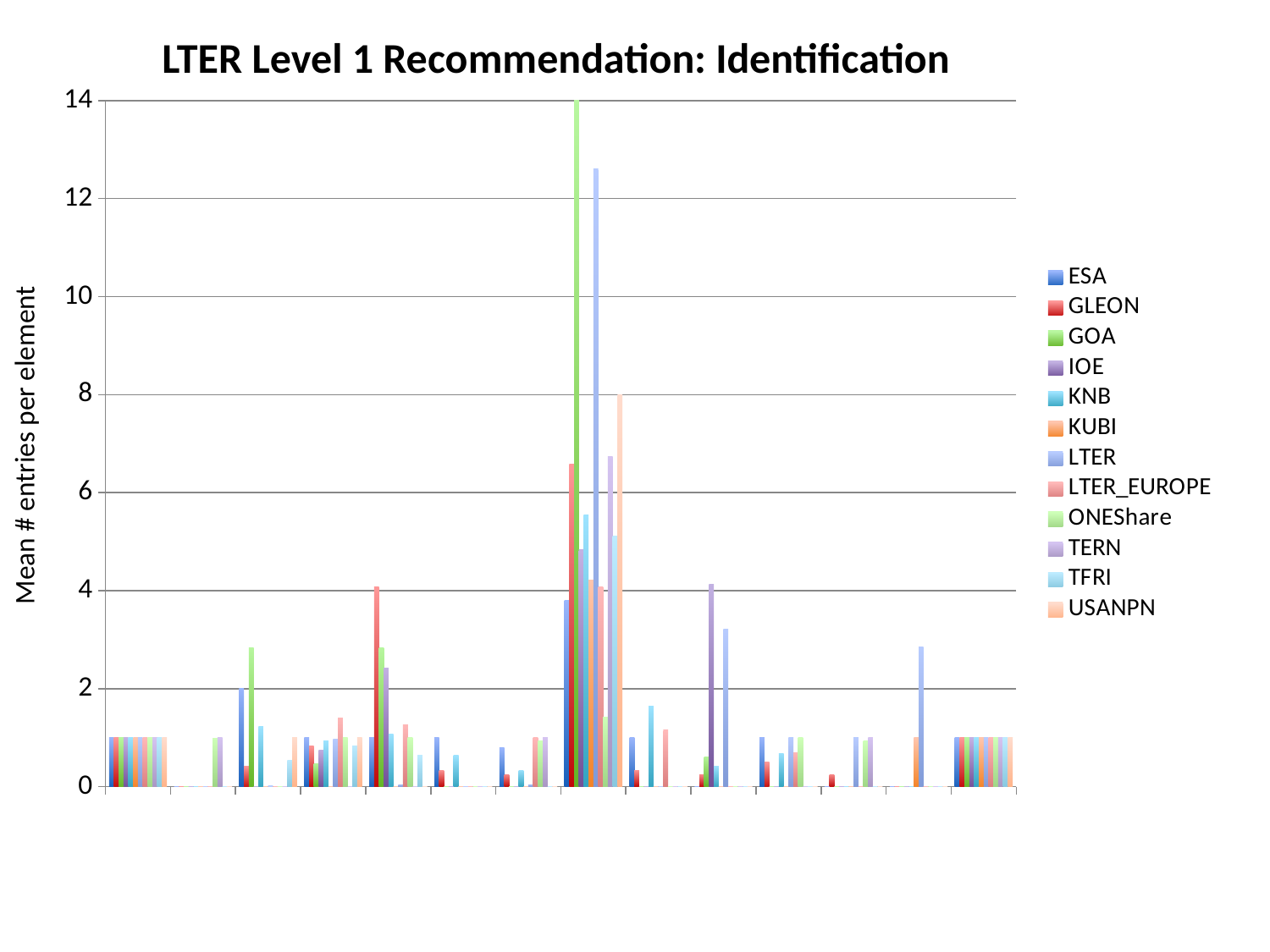

LTER Level 1 Recommendation: Identification

### Chart

| Category | ESA | GLEON | GOA | IOE | KNB | KUBI | LTER | LTER_EUROPE | ONEShare | TERN | TFRI | USANPN |
|---|---|---|---|---|---|---|---|---|---|---|---|---|
| /ns0:eml/@packageId | 1.0 | 1.0 | 1.0 | 1.0 | 1.0 | 1.0 | 1.0 | 1.0 | 1.0 | 1.0 | 1.0 | 1.0 |
| /ns0:eml/dataset/abstract | 0.0 | 0.0 | 0.0 | 0.0 | 0.0 | 0.0 | 0.0 | 0.0 | 0.981651376146789 | 1.0 | 0.0 | 0.0 |
| /ns0:eml/dataset/associatedParty/individualName/surName | 2.0 | 0.416666666666667 | 2.836734693877551 | 0.0 | 1.225806451612903 | 0.0 | 0.0116279069767442 | 0.0 | 0.0 | 0.0 | 0.529411764705882 | 1.0 |
| /ns0:eml/dataset/contact/individualName/surName | 1.0 | 0.833333333333333 | 0.469387755102041 | 0.75 | 0.935483870967742 | 0.0 | 0.965116279069767 | 1.393939393939394 | 1.0 | 0.0 | 0.823529411764706 | 1.0 |
| /ns0:eml/dataset/creator/individualName/surName | 1.0 | 4.083333333333333 | 2.836734693877551 | 2.416666666666666 | 1.064516129032258 | 0.0 | 0.0348837209302326 | 1.26060606060606 | 1.0 | 0.0 | 0.647058823529412 | 0.0 |
| /ns0:eml/dataset/distribution/offline/mediumName | 1.0 | 0.333333333333333 | 0.0 | 0.0 | 0.645161290322581 | 0.0 | 0.0 | 0.0 | 0.0 | 0.0 | 0.0 | 0.0 |
| /ns0:eml/dataset/distribution/online/url | 0.8 | 0.25 | 0.0 | 0.0 | 0.32258064516129 | 0.0 | 0.0348837209302326 | 1.006060606060606 | 0.935779816513761 | 1.0 | 0.0 | 0.0 |
| /ns0:eml/dataset/keywordSet/keyword | 3.8 | 6.583333333333333 | 15.73469387755102 | 4.833333333333332 | 5.548387096774194 | 4.215116279069766 | 12.6046511627907 | 4.078787878787878 | 1.422018348623853 | 6.74 | 5.117647058823529 | 8.0 |
| /ns0:eml/dataset/metadataProvider/individualName/surName | 1.0 | 0.333333333333333 | 0.0 | 0.0 | 1.645161290322581 | 0.0 | 0.0 | 1.157575757575757 | 0.0 | 0.0 | 0.0 | 0.0 |
| /ns0:eml/dataset/otherEntity/physical/distribution/online/url | 0.0 | 0.25 | 0.612244897959184 | 4.124999999999999 | 0.419354838709677 | 0.0 | 3.209302325581395 | 0.0 | 0.0 | 0.0 | 0.0 | 0.0 |
| /ns0:eml/dataset/pubDate | 1.0 | 0.5 | 0.0 | 0.0 | 0.67741935483871 | 0.0 | 1.0 | 0.690909090909091 | 1.0 | 0.0 | 0.0 | 0.0 |
| /ns0:eml/dataset/publisher/organizationName | 0.0 | 0.25 | 0.0 | 0.0 | 0.0 | 0.0 | 1.0 | 0.0 | 0.935779816513761 | 1.0 | 0.0 | 0.0 |
| /ns0:eml/dataset/spatialRaster/physical/distribution/online/url | 0.0 | 0.0 | 0.0 | 0.0 | 0.0 | 1.0 | 2.848837209302326 | 0.0 | 0.0 | 0.0 | 0.0 | 0.0 |
| /ns0:eml/dataset/title | 1.0 | 1.0 | 1.0 | 1.0 | 1.0 | 1.0 | 1.0 | 1.0 | 1.0 | 1.0 | 1.0 | 1.0 |
Mean # entries per element